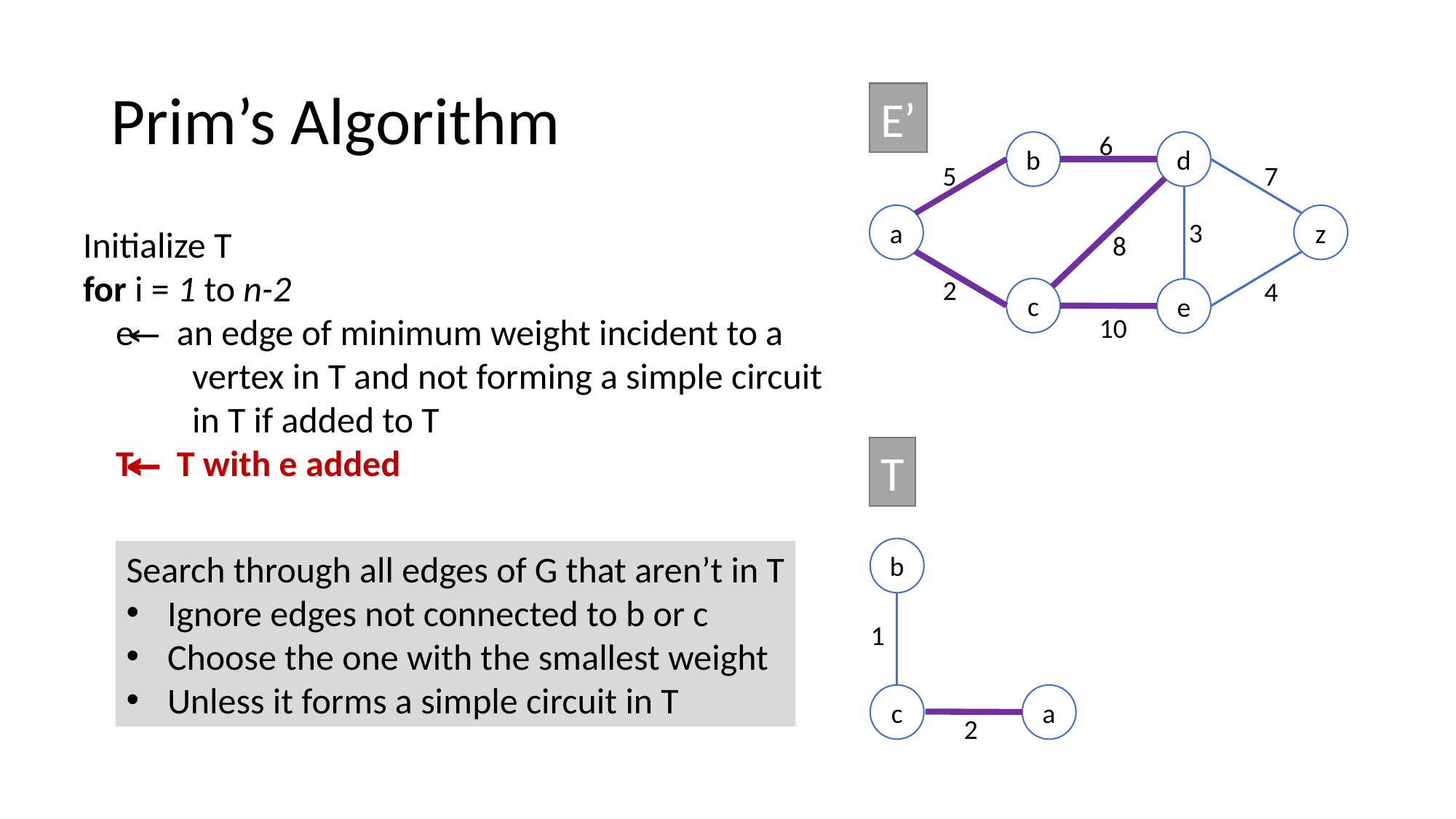

# Prim’s Algorithm
E’
6
b
d
5
7
a
z
3
8
2
4
c
e
10
Initialize T
for i = 1 to n-2
    e  ⃪   an edge of minimum weight incident to a
	vertex in T and not forming a simple circuit
	in T if added to T
    T  ⃪   T with e added

T
b
Search through all edges of G that aren’t in T
Ignore edges not connected to b or c
Choose the one with the smallest weight
Unless it forms a simple circuit in T
1
c
a
2